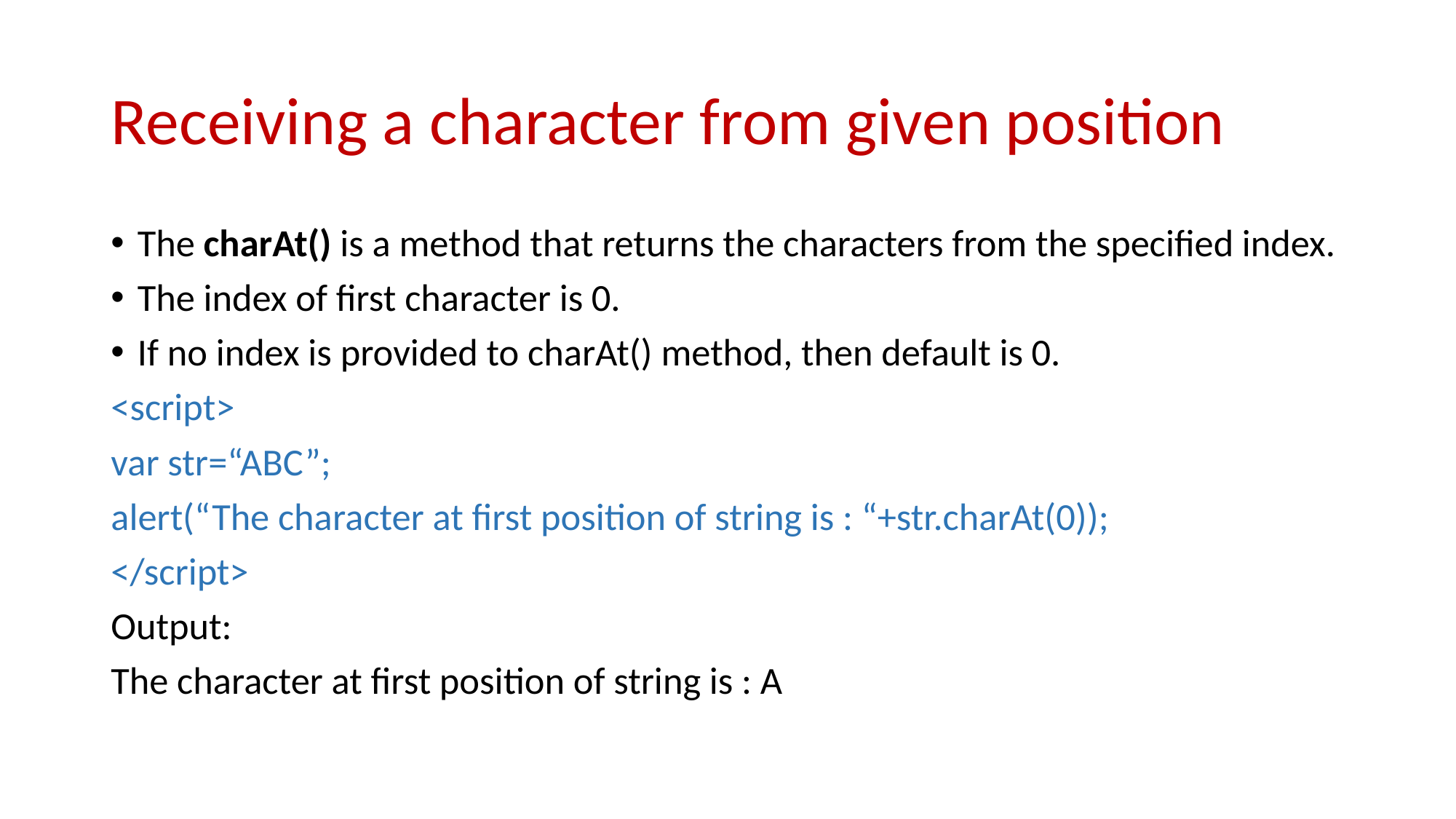

# Receiving a character from given position
The charAt() is a method that returns the characters from the specified index.
The index of first character is 0.
If no index is provided to charAt() method, then default is 0.
<script>
var str=“ABC”;
alert(“The character at first position of string is : “+str.charAt(0));
</script>
Output:
The character at first position of string is : A